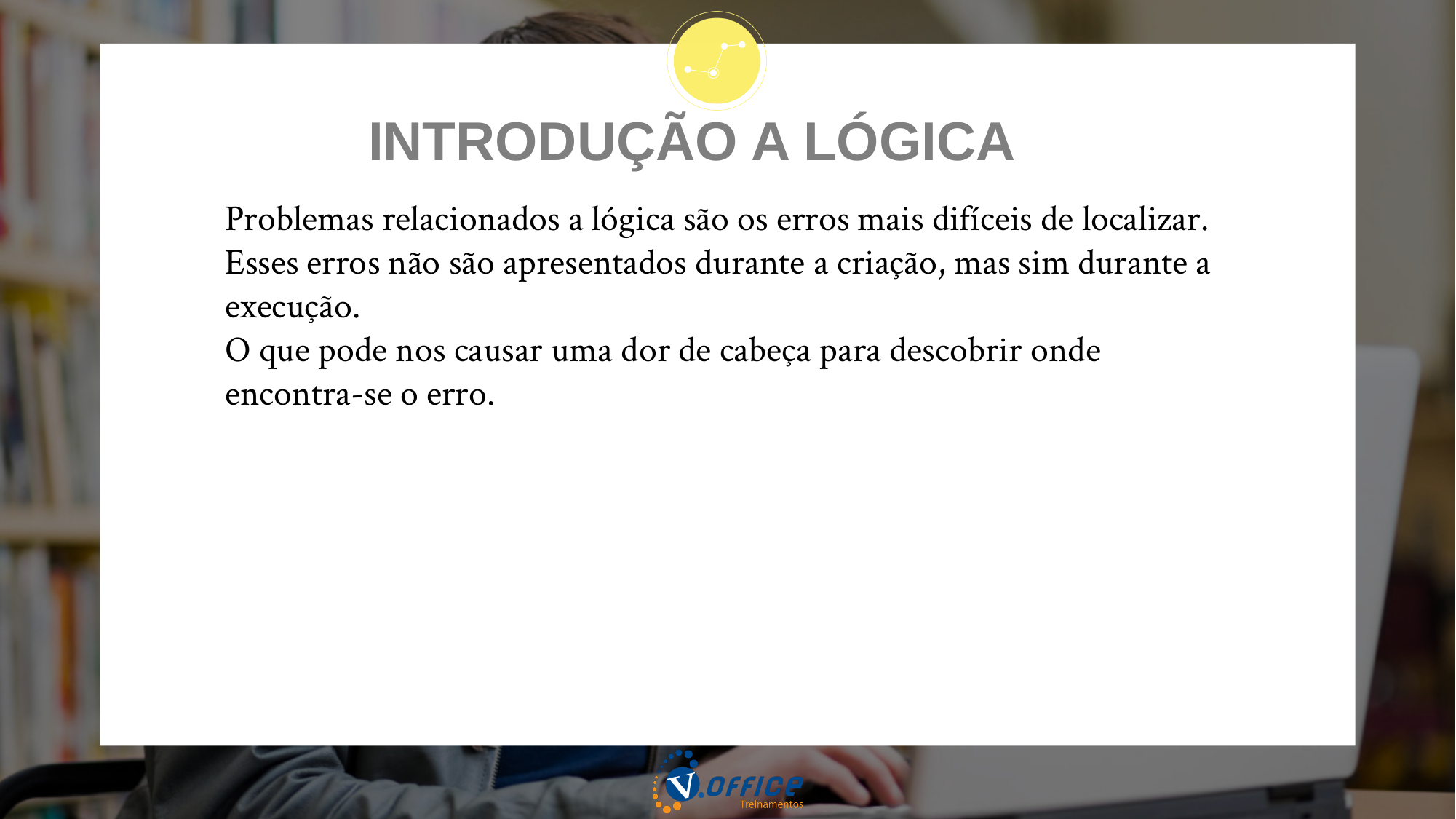

# INTRODUÇÃO A LÓGICA
Problemas relacionados a lógica são os erros mais difíceis de localizar.
Esses erros não são apresentados durante a criação, mas sim durante a execução.
O que pode nos causar uma dor de cabeça para descobrir onde encontra-se o erro.